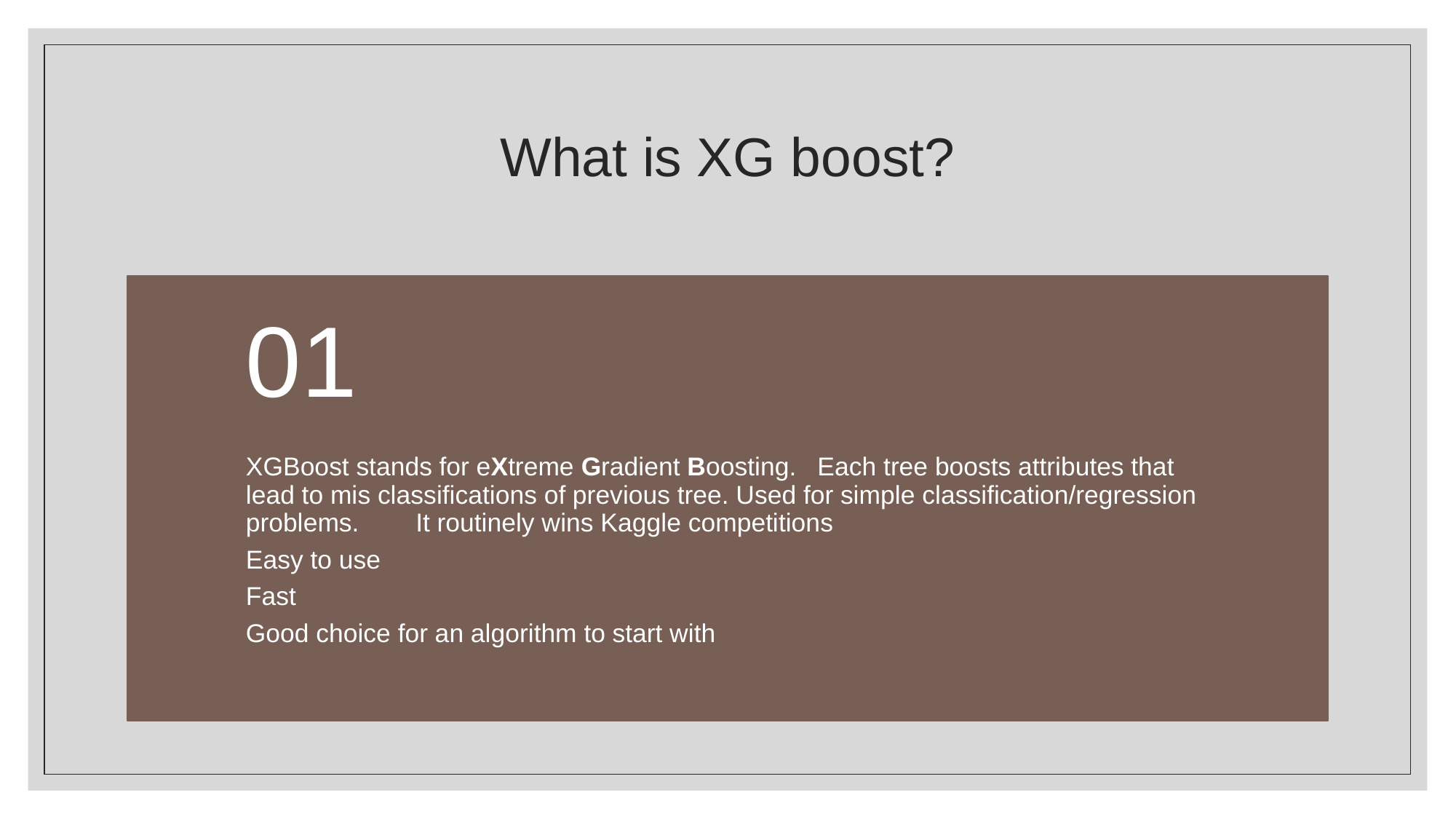

# What is XG boost?
XGBoost stands for eXtreme Gradient Boosting.   Each tree boosts attributes that lead to mis classifications of previous tree. Used for simple classification/regression problems.        It routinely wins Kaggle competitions
Easy to use
Fast
Good choice for an algorithm to start with
01